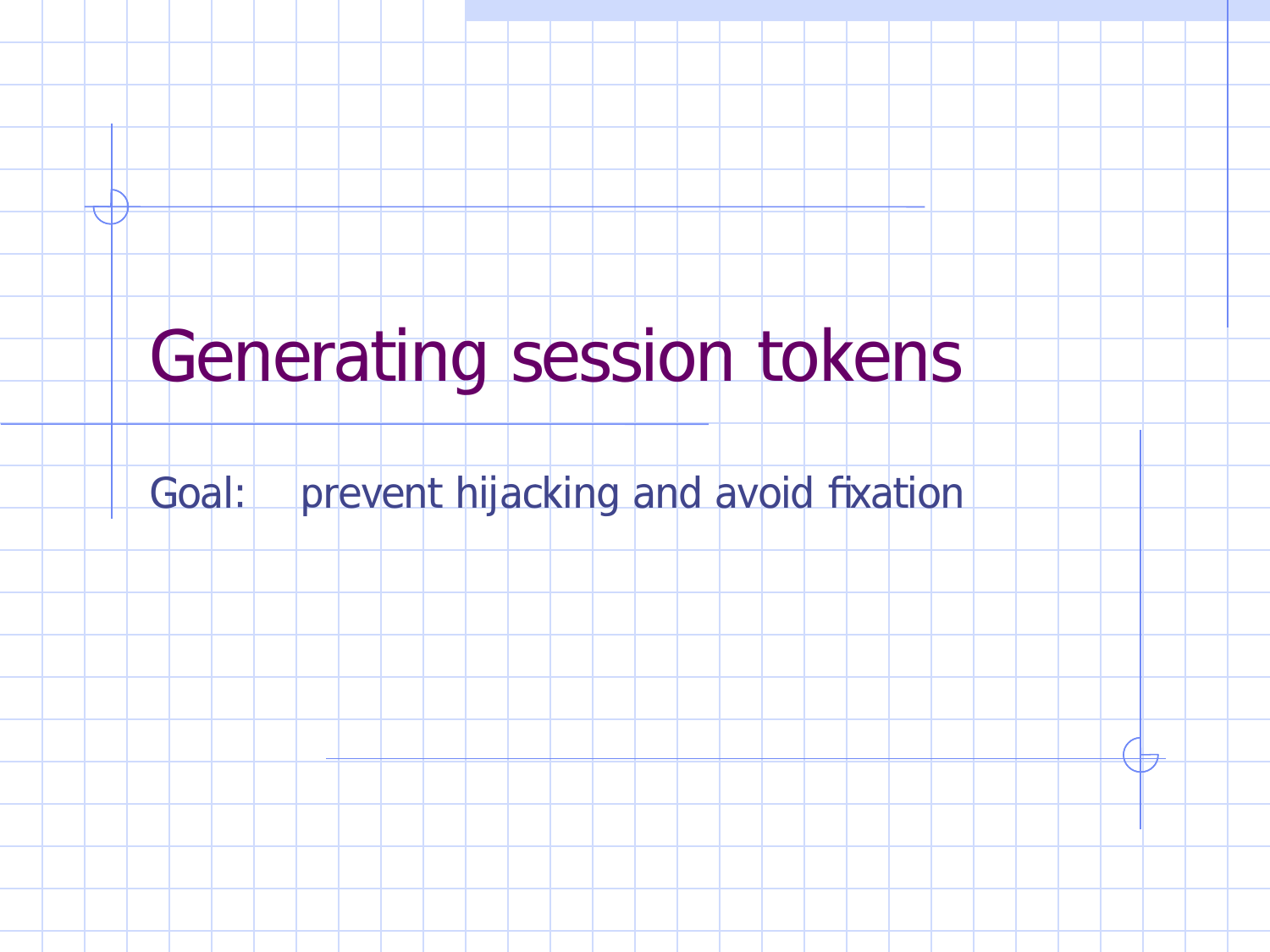

# Generating session tokens
Goal:    prevent hijacking and avoid fixation